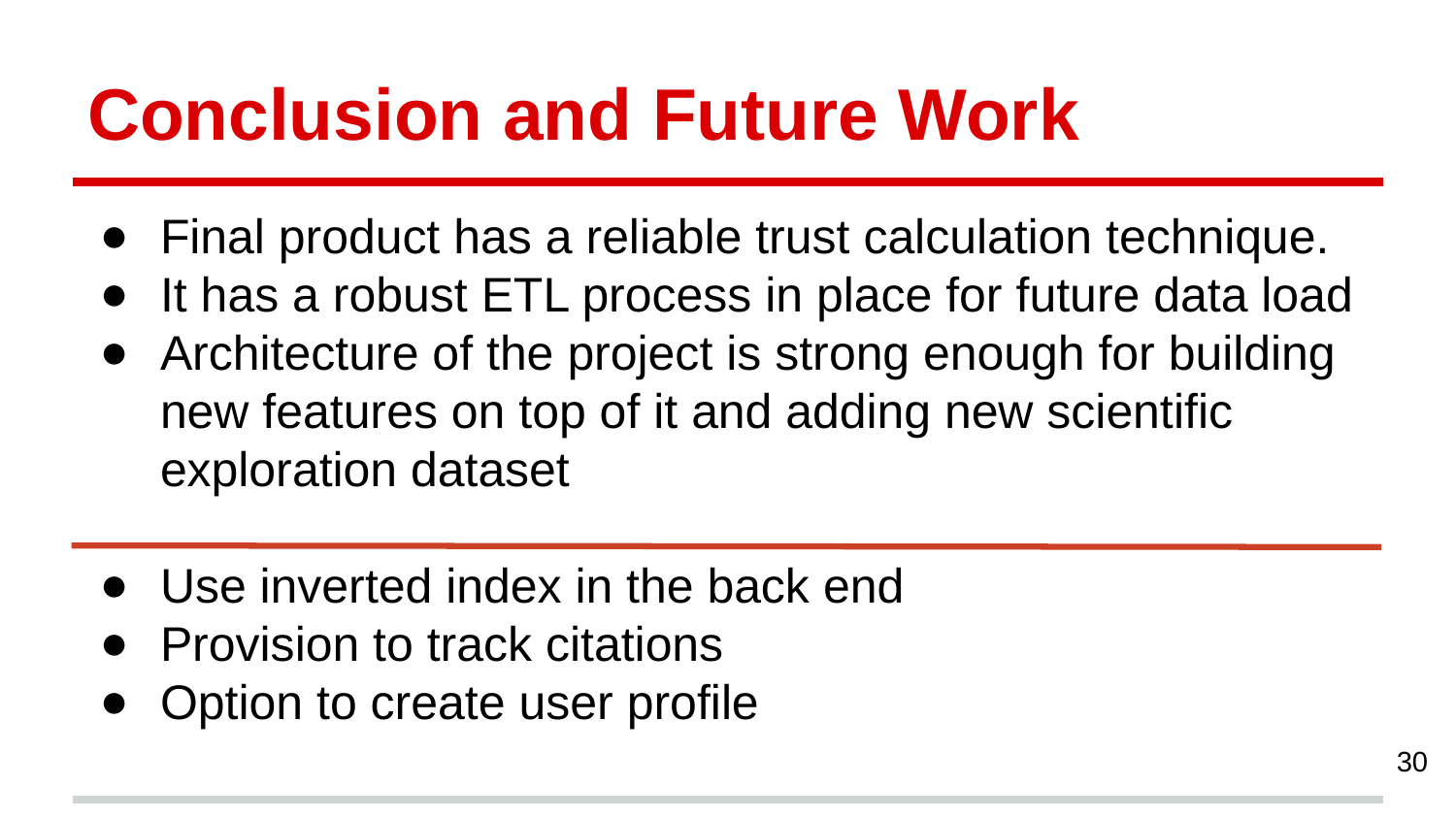

# Conclusion and Future Work
Final product has a reliable trust calculation technique.
It has a robust ETL process in place for future data load
Architecture of the project is strong enough for building new features on top of it and adding new scientific exploration dataset

Use inverted index in the back end
Provision to track citations
Option to create user profile

30